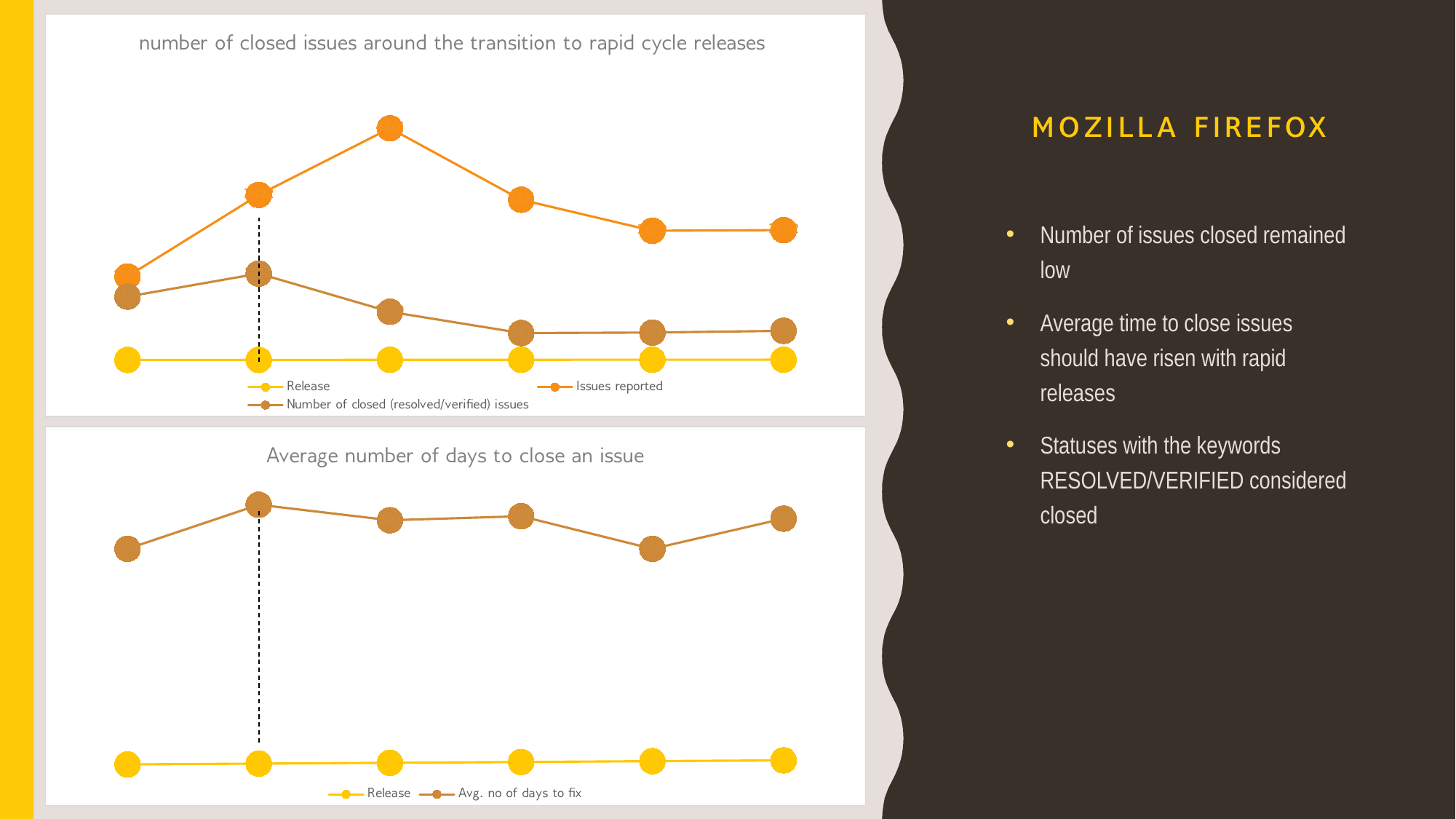

### Chart: number of closed issues around the transition to rapid cycle releases

| Category | Release | Issues reported | Number of closed (resolved/verified) issues |
|---|---|---|---|
# MOZILLA FIrefox
Number of issues closed remained low
Average time to close issues should have risen with rapid releases
Statuses with the keywords RESOLVED/VERIFIED considered closed

### Chart: Average number of days to close an issue

| Category | Release | Avg. no of days to fix |
|---|---|---|